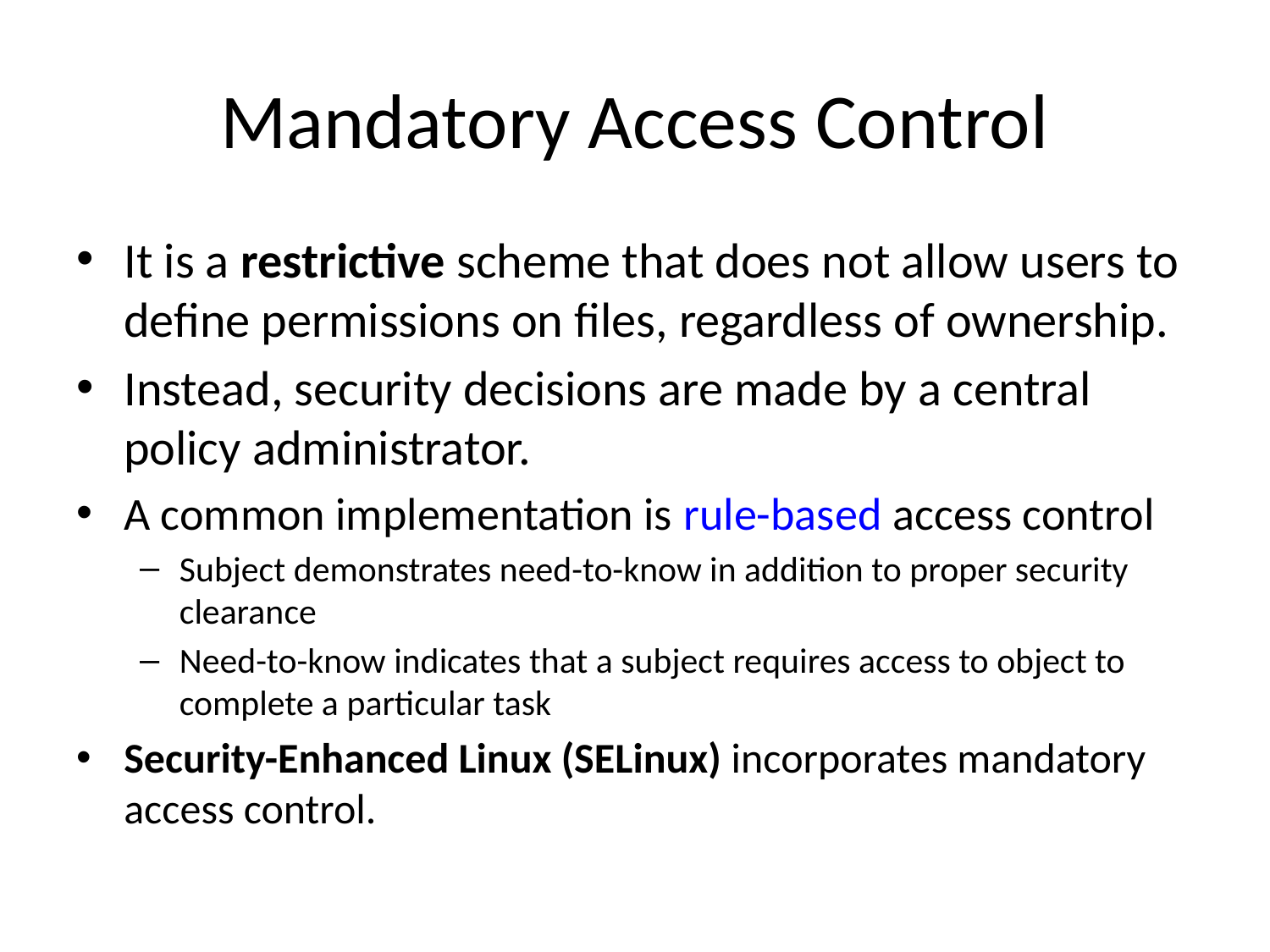

# Mandatory Access Control
It is a restrictive scheme that does not allow users to define permissions on files, regardless of ownership.
Instead, security decisions are made by a central policy administrator.
A common implementation is rule-based access control
Subject demonstrates need-to-know in addition to proper security clearance
Need-to-know indicates that a subject requires access to object to complete a particular task
Security-Enhanced Linux (SELinux) incorporates mandatory access control.